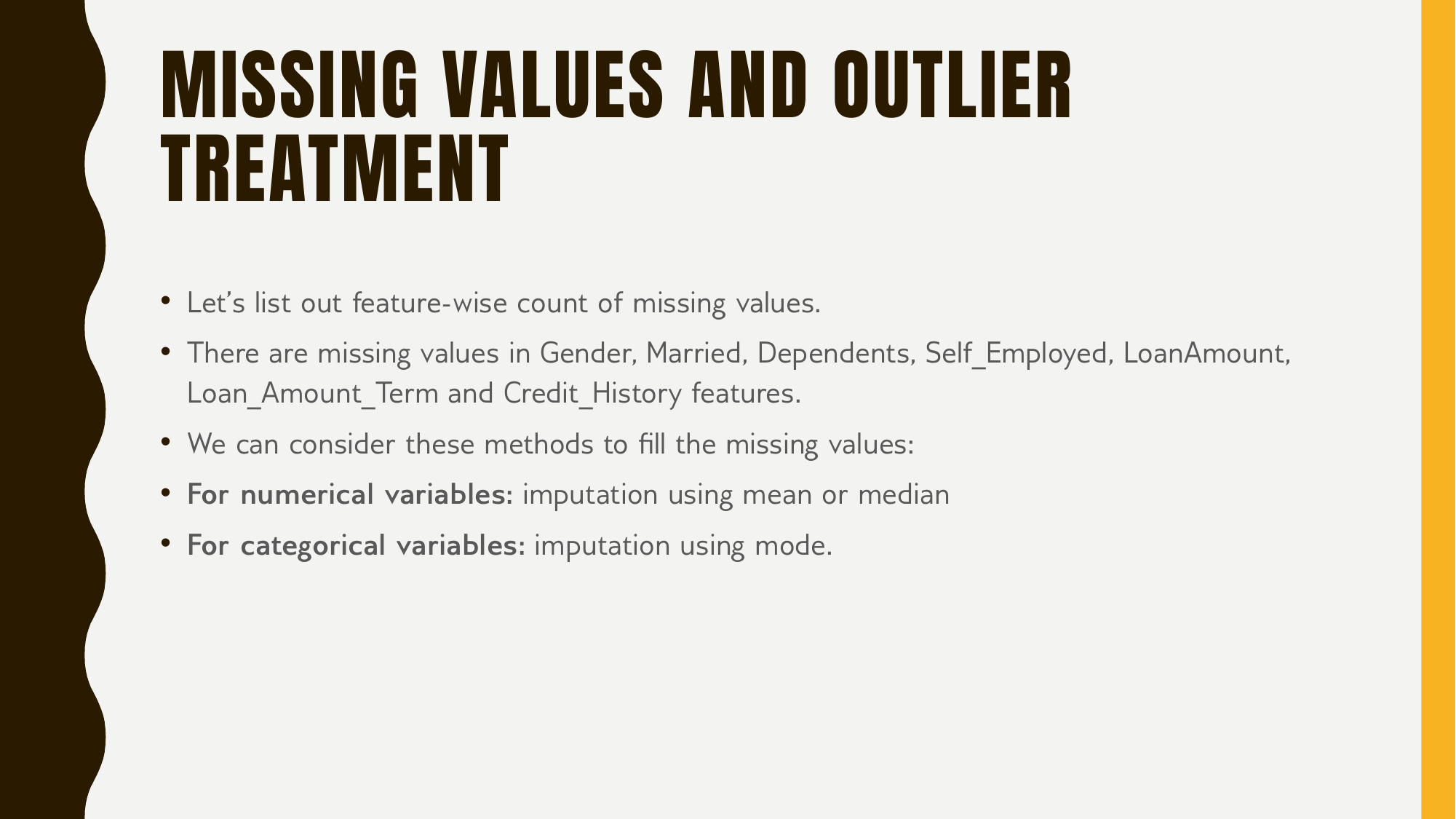

# Missing values and outlier treatment
Let’s list out feature-wise count of missing values.
There are missing values in Gender, Married, Dependents, Self_Employed, LoanAmount, Loan_Amount_Term and Credit_History features.
We can consider these methods to fill the missing values:
For numerical variables: imputation using mean or median
For categorical variables: imputation using mode.